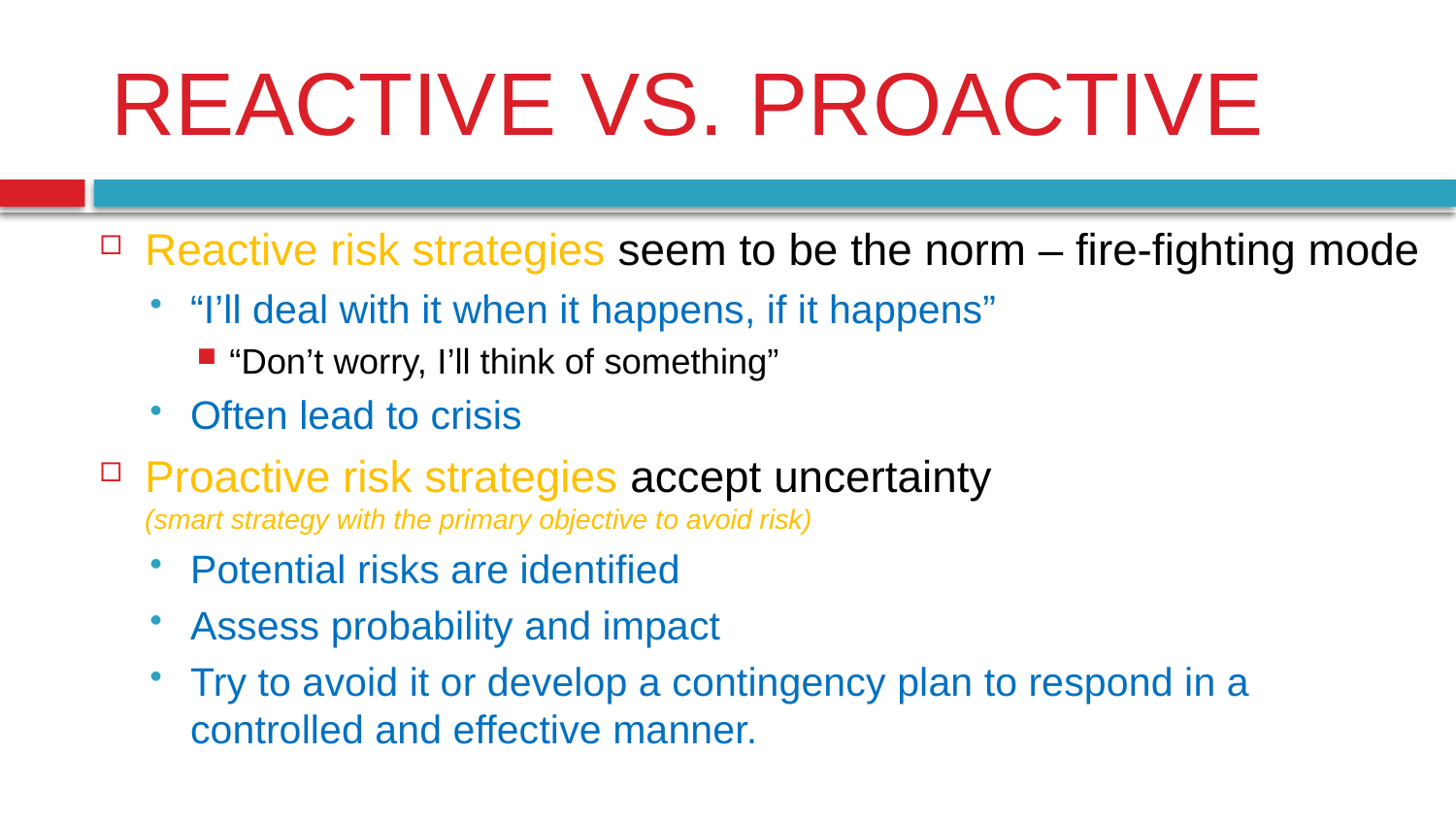

# REACTIVE VS. PROACTIVE
Reactive risk strategies seem to be the norm – fire-fighting mode
“I’ll deal with it when it happens, if it happens”
“Don’t worry, I’ll think of something”
Often lead to crisis
Proactive risk strategies accept uncertainty
(smart strategy with the primary objective to avoid risk)
Potential risks are identified
Assess probability and impact
Try to avoid it or develop a contingency plan to respond in a controlled and effective manner.

5